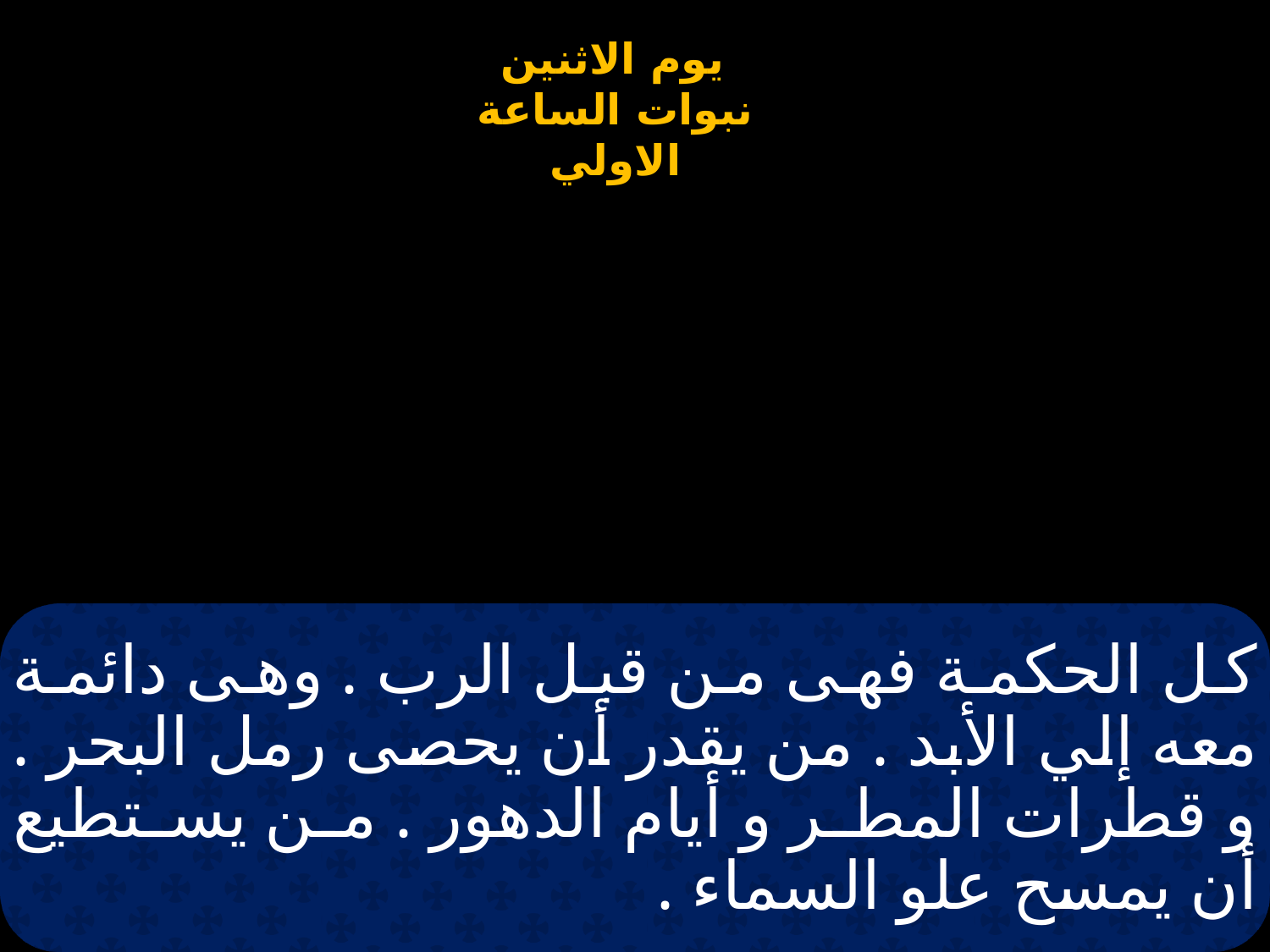

# كل الحكمة فهى من قبل الرب . وهى دائمة معه إلي الأبد . من يقدر أن يحصى رمل البحر . و قطرات المطر و أيام الدهور . من يستطيع أن يمسح علو السماء .